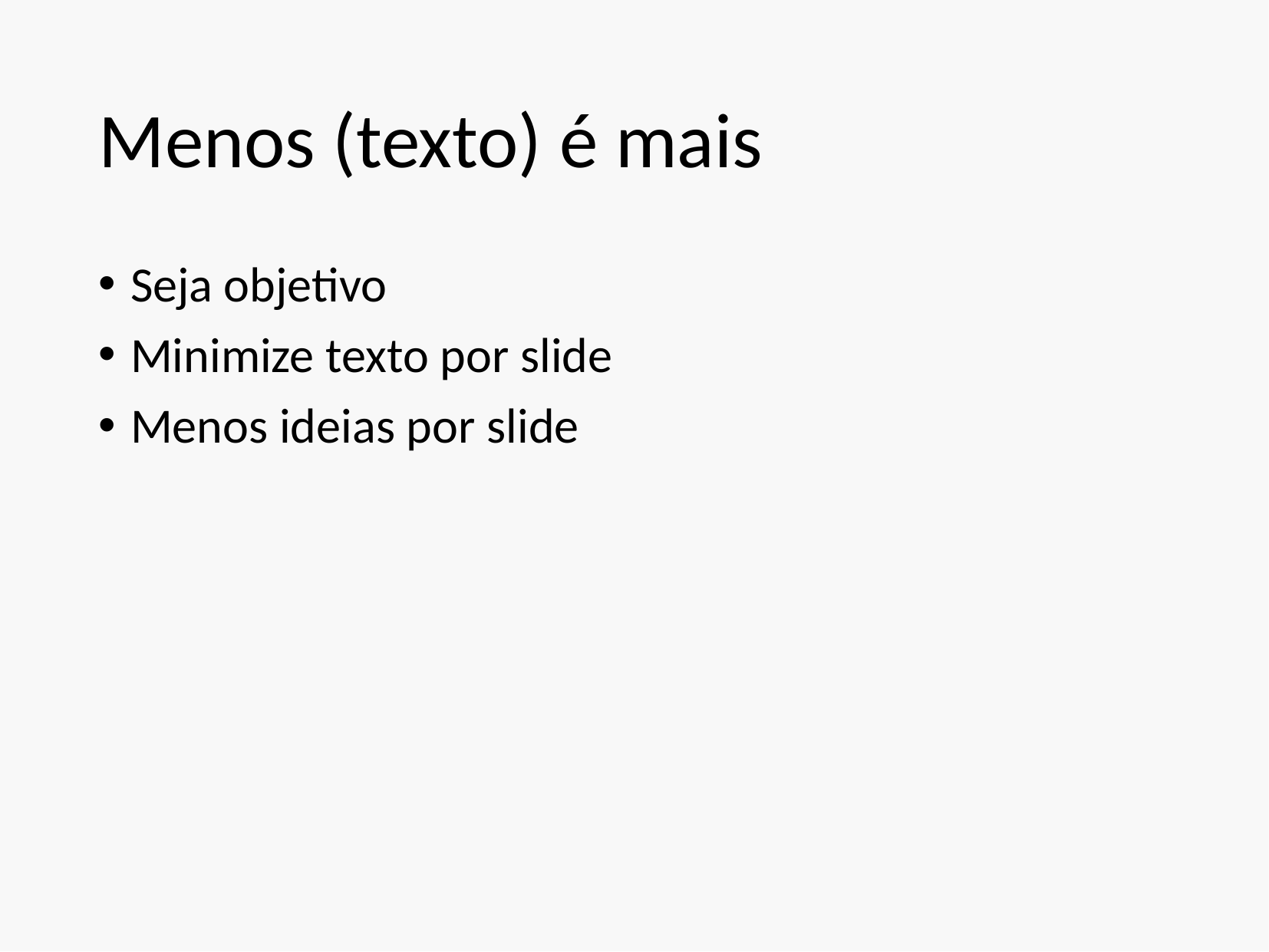

# Menos (texto) é mais
Seja objetivo
Minimize texto por slide
Menos ideias por slide